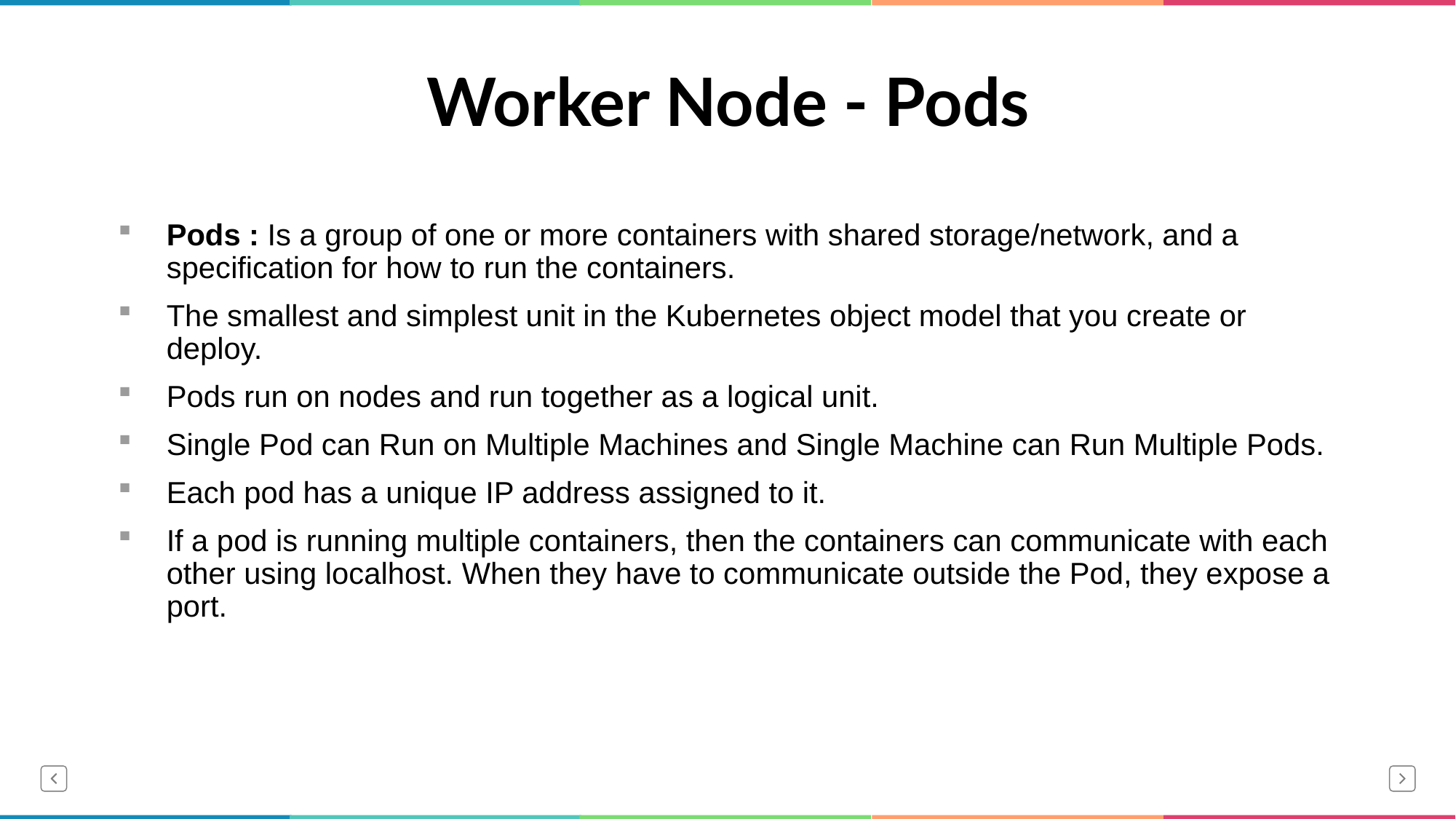

# Worker Node - Pods

Pods : Is a group of one or more containers with shared storage/network, and a specification for how to run the containers.
The smallest and simplest unit in the Kubernetes object model that you create or deploy.
Pods run on nodes and run together as a logical unit.
Single Pod can Run on Multiple Machines and Single Machine can Run Multiple Pods.
Each pod has a unique IP address assigned to it.
If a pod is running multiple containers, then the containers can communicate with each other using localhost. When they have to communicate outside the Pod, they expose a port.